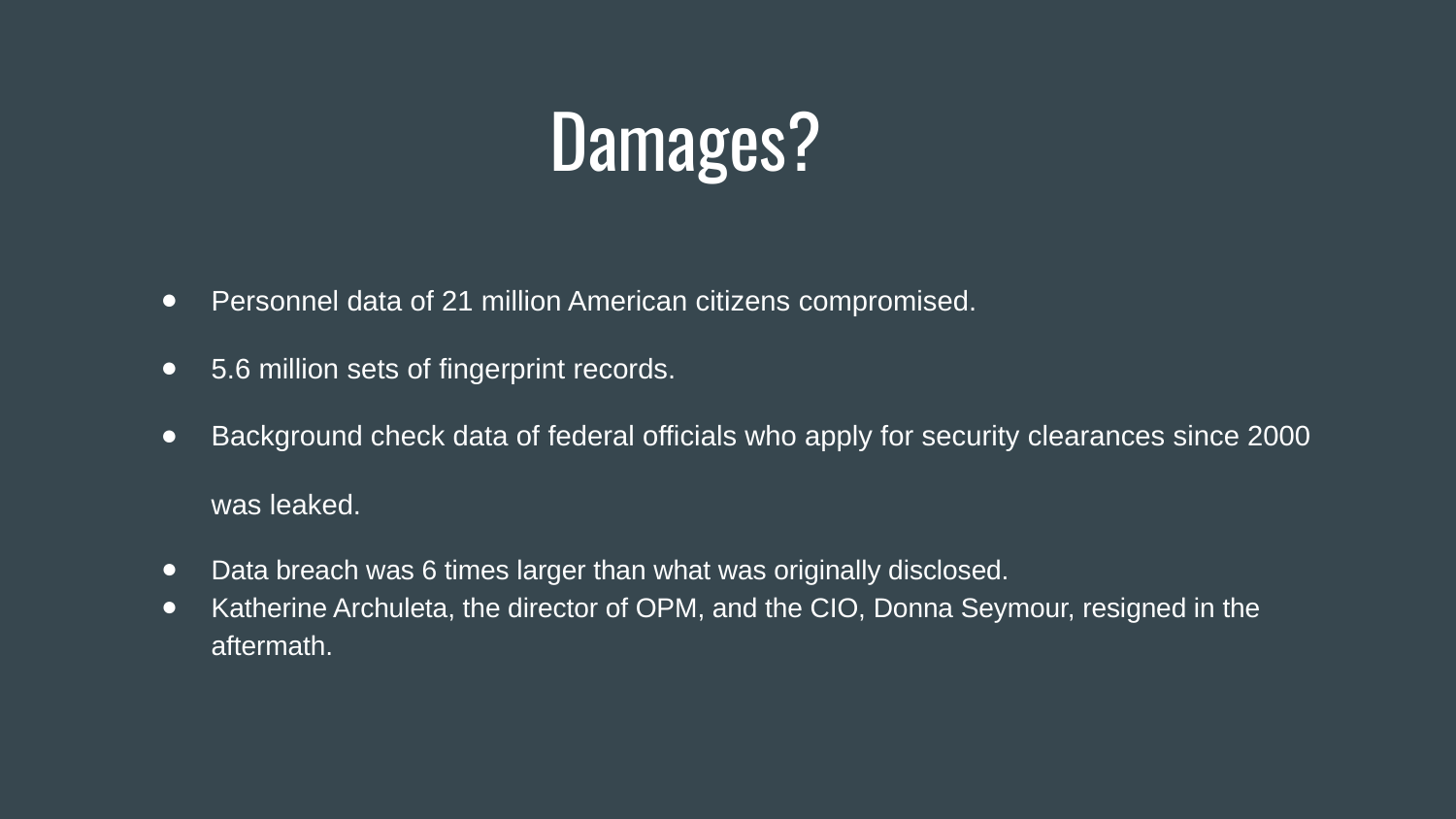

# Damages?
Personnel data of 21 million American citizens compromised.
5.6 million sets of fingerprint records.
Background check data of federal officials who apply for security clearances since 2000 was leaked.
Data breach was 6 times larger than what was originally disclosed.
Katherine Archuleta, the director of OPM, and the CIO, Donna Seymour, resigned in the aftermath.